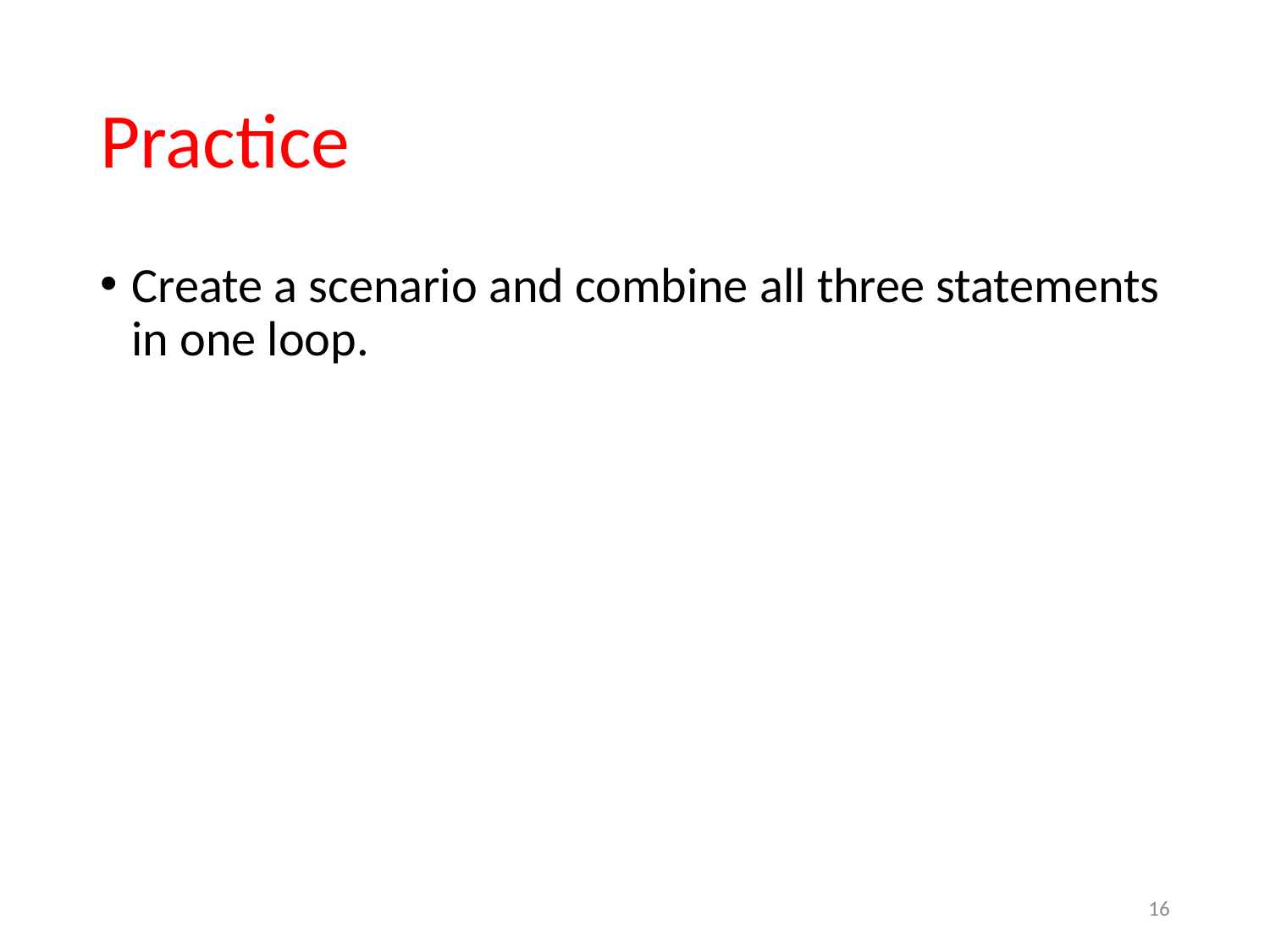

# Practice
Create a scenario and combine all three statements in one loop.
16